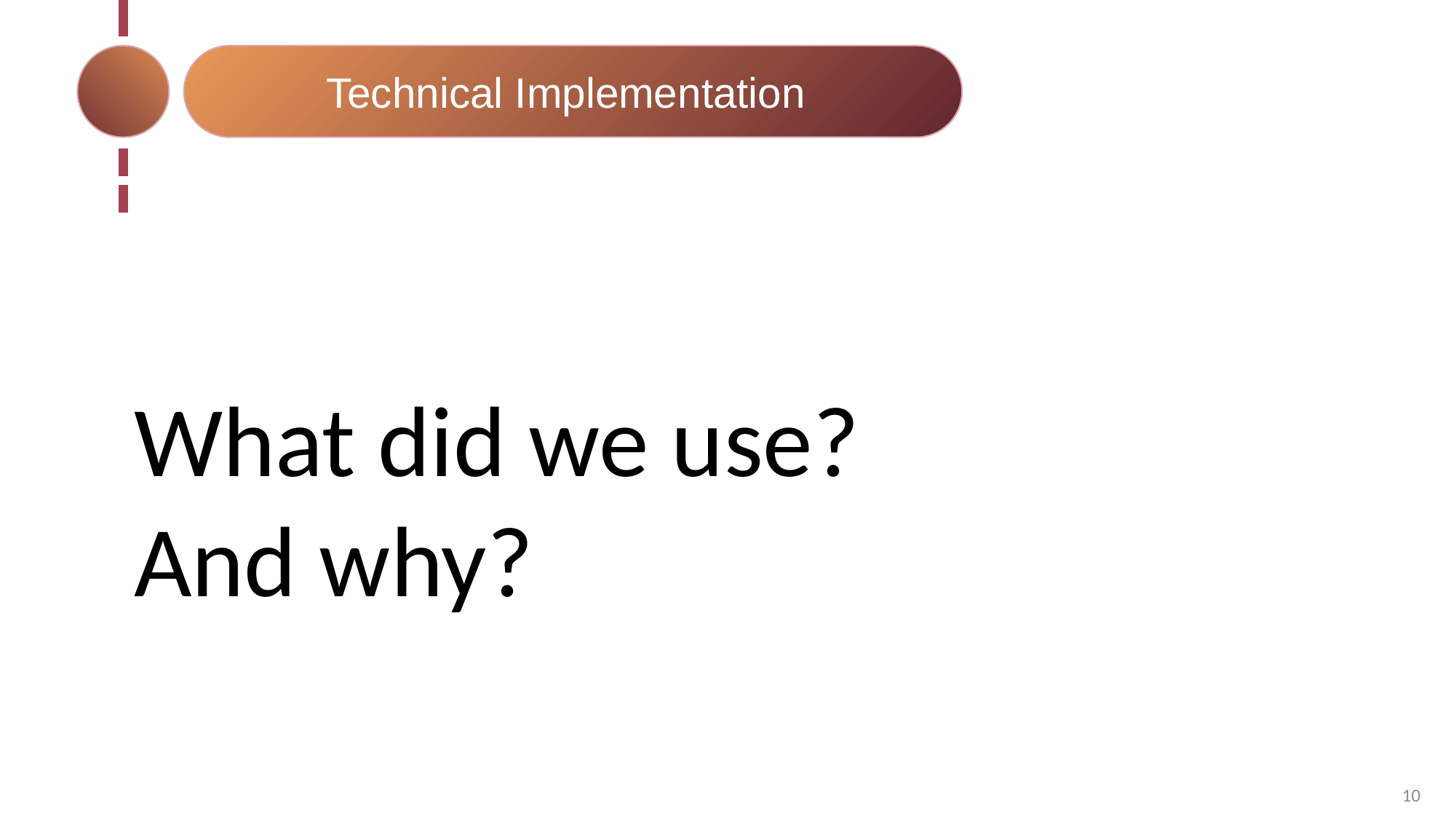

Technical Implementation
What did we use?
And why?
10